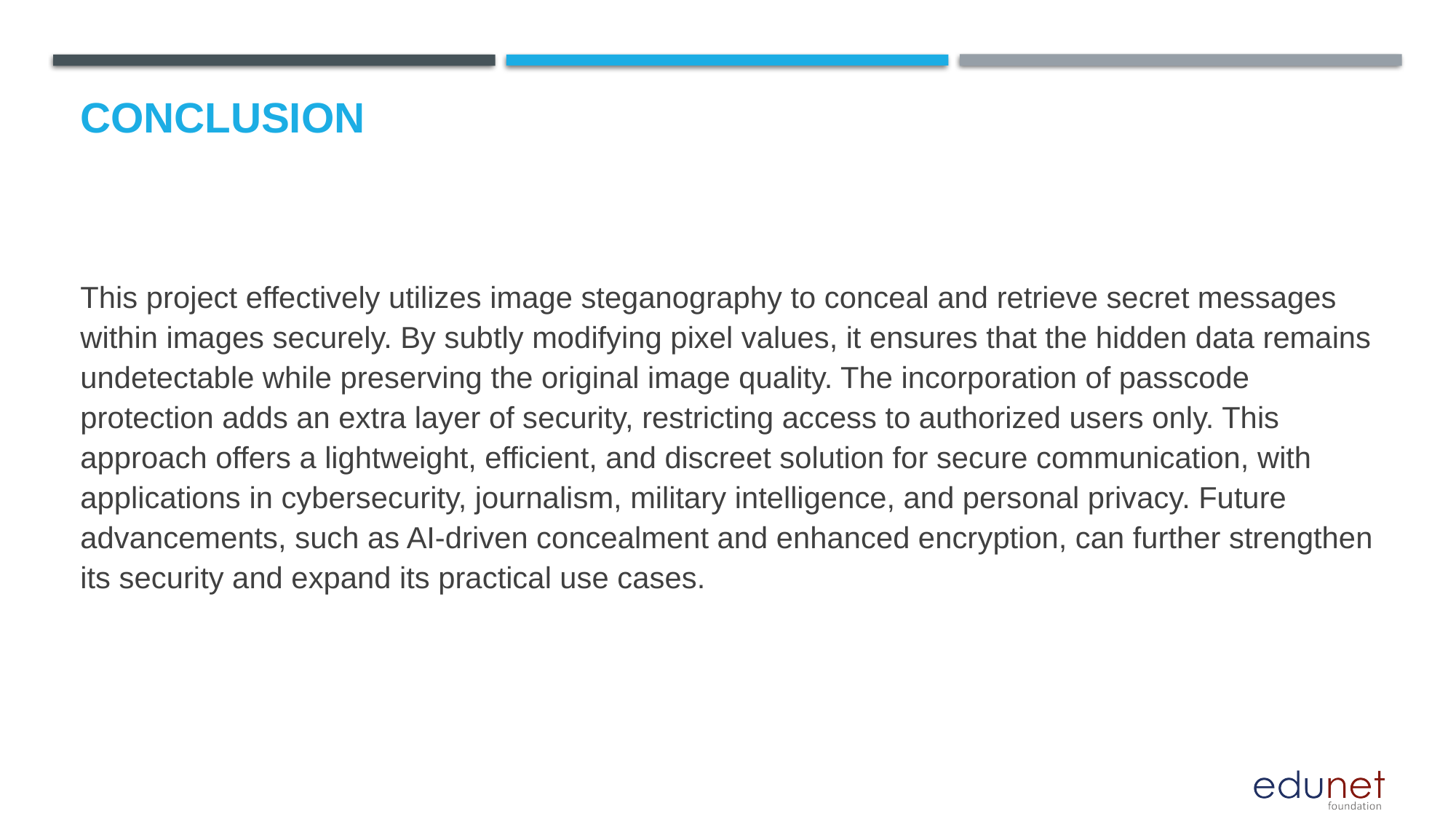

# Conclusion
This project effectively utilizes image steganography to conceal and retrieve secret messages within images securely. By subtly modifying pixel values, it ensures that the hidden data remains undetectable while preserving the original image quality. The incorporation of passcode protection adds an extra layer of security, restricting access to authorized users only. This approach offers a lightweight, efficient, and discreet solution for secure communication, with applications in cybersecurity, journalism, military intelligence, and personal privacy. Future advancements, such as AI-driven concealment and enhanced encryption, can further strengthen its security and expand its practical use cases.